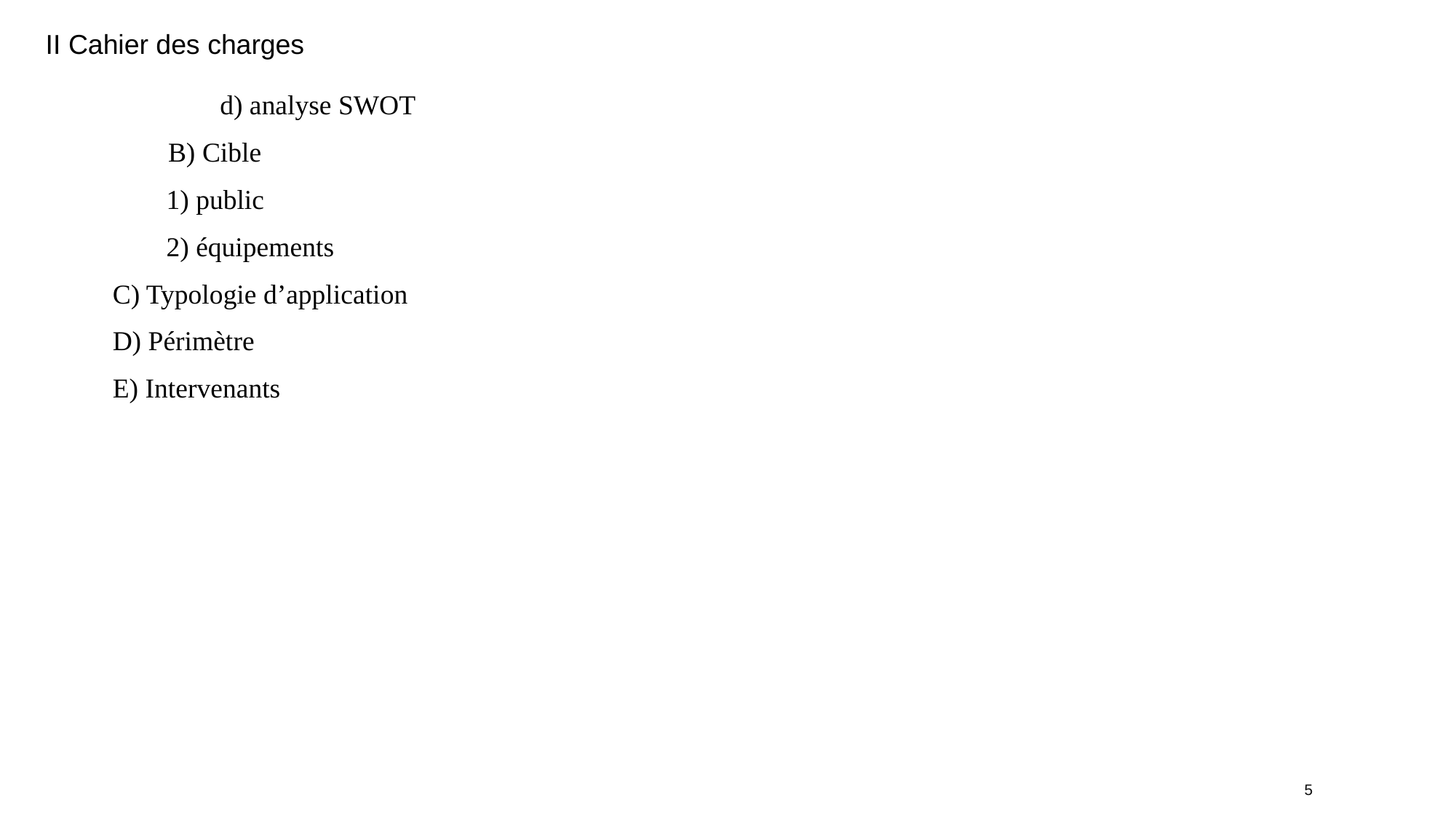

II Cahier des charges
d) analyse SWOT
	B) Cible
1) public
2) équipements
C) Typologie d’application
D) Périmètre
E) Intervenants

5